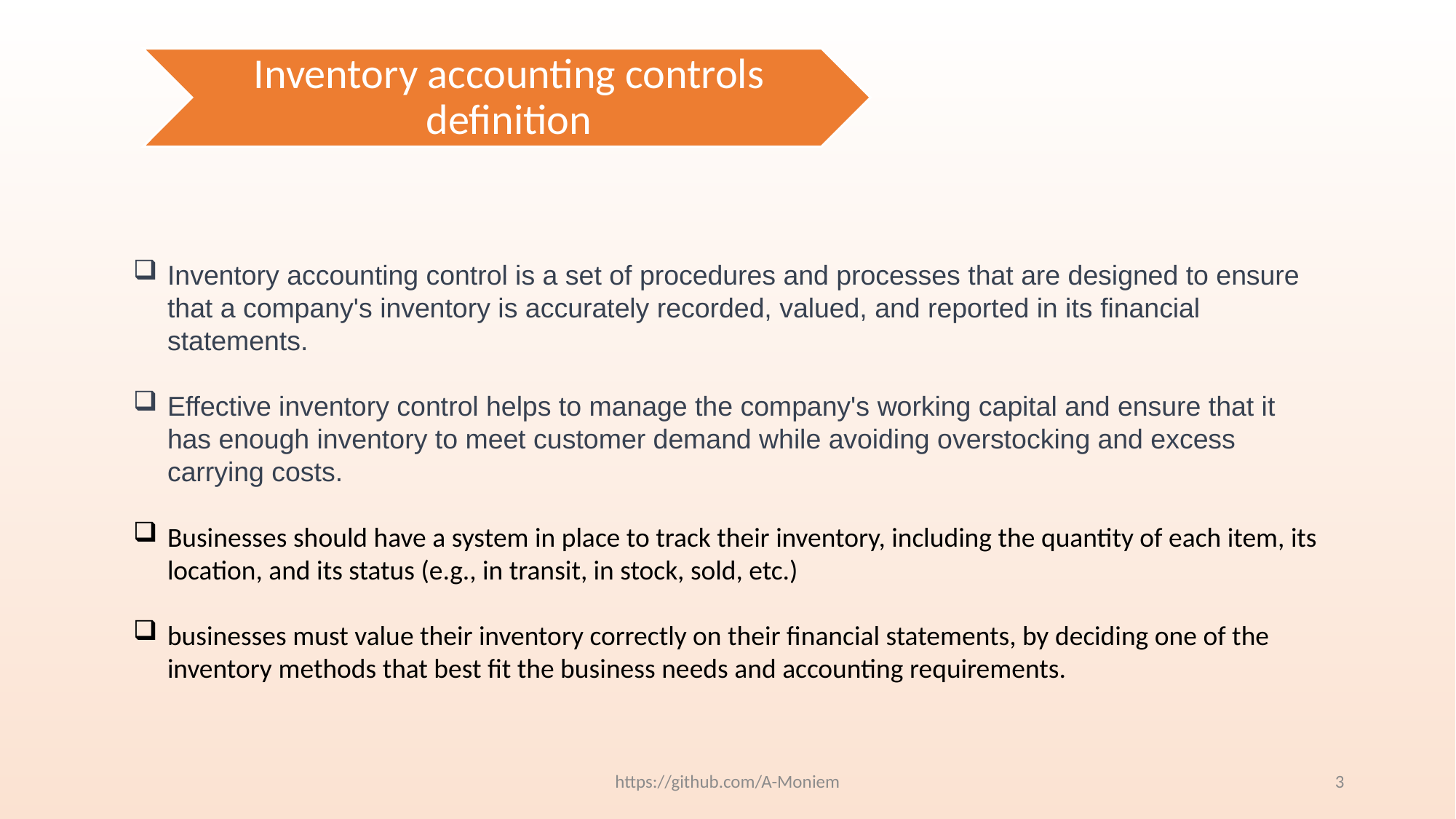

Inventory accounting controls definition

Inventory accounting control is a set of procedures and processes that are designed to ensure that a company's inventory is accurately recorded, valued, and reported in its financial statements.

Effective inventory control helps to manage the company's working capital and ensure that it has enough inventory to meet customer demand while avoiding overstocking and excess carrying costs.

Businesses should have a system in place to track their inventory, including the quantity of each item, its location, and its status (e.g., in transit, in stock, sold, etc.)

businesses must value their inventory correctly on their financial statements, by deciding one of the inventory methods that best fit the business needs and accounting requirements.

https://github.com/A-Moniem
3